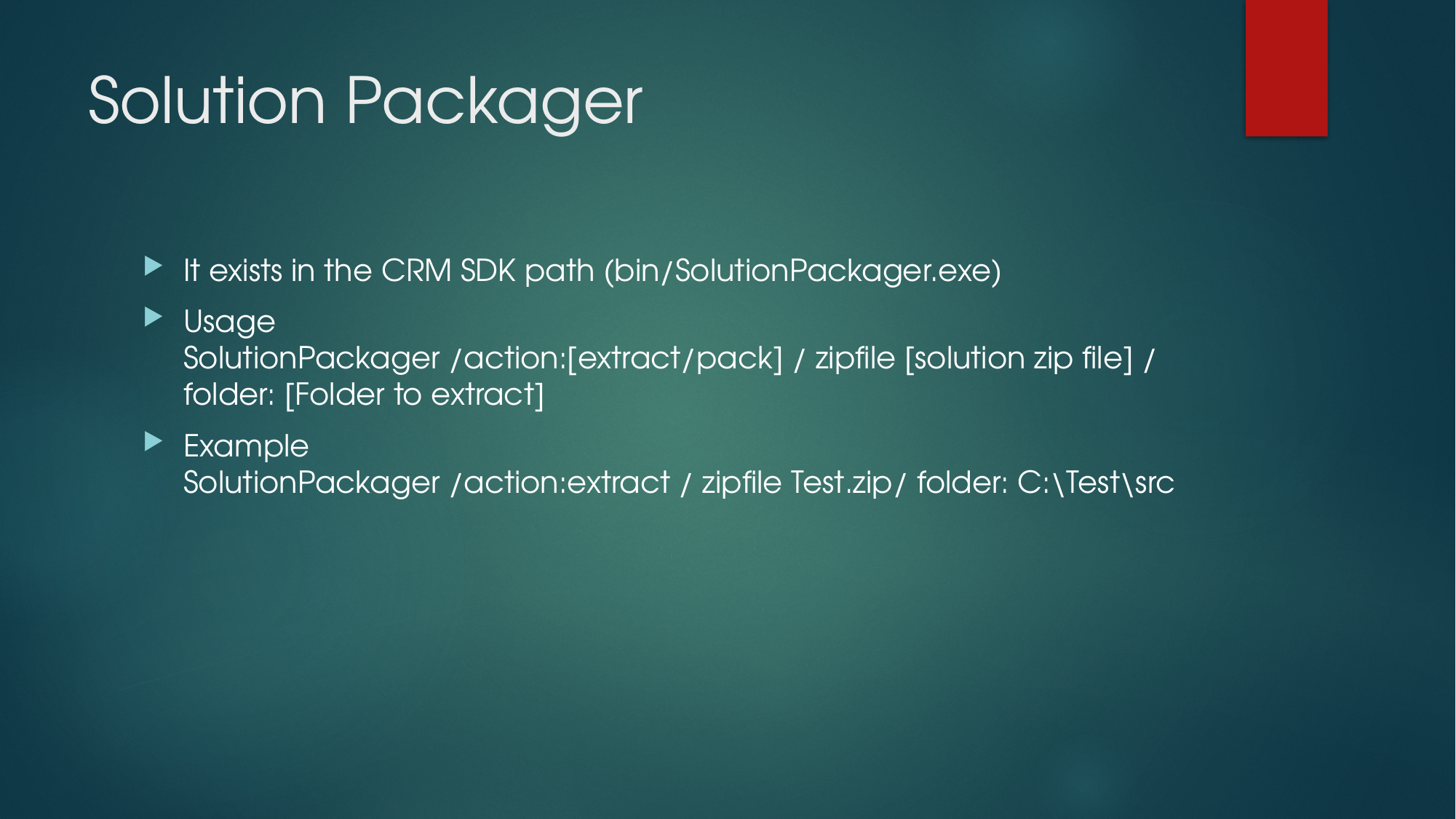

# Solution Packager
It exists in the CRM SDK path (bin/SolutionPackager.exe)
Usage
SolutionPackager /action:[extract/pack] / zipfile [solution zip file] / folder: [Folder to extract]
Example
SolutionPackager /action:extract / zipfile Test.zip/ folder: C:\Test\src